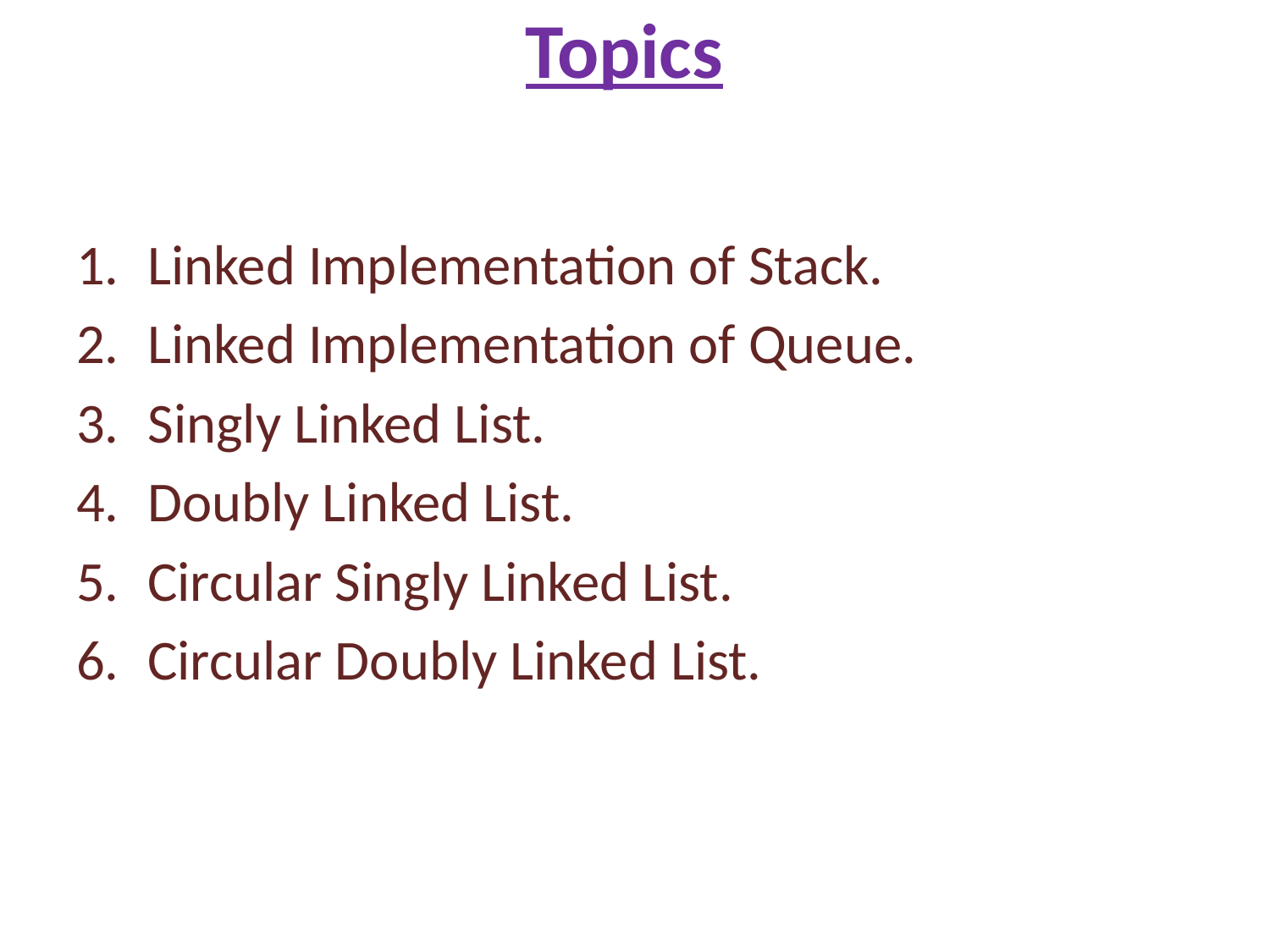

# Topics
Linked Implementation of Stack.
Linked Implementation of Queue.
Singly Linked List.
Doubly Linked List.
Circular Singly Linked List.
Circular Doubly Linked List.